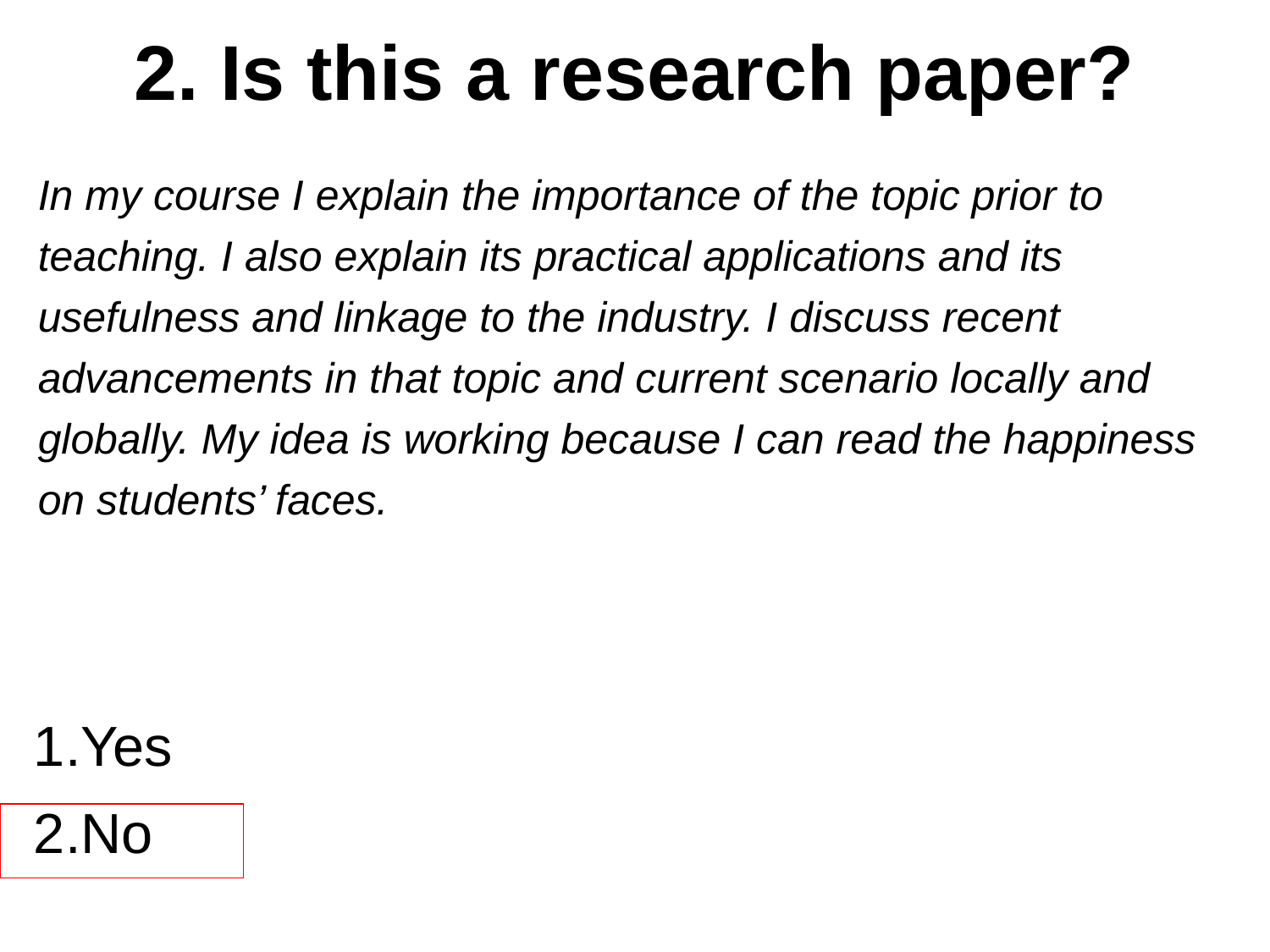

# 2. Is this a research paper?
In my course I explain the importance of the topic prior to teaching. I also explain its practical applications and its usefulness and linkage to the industry. I discuss recent advancements in that topic and current scenario locally and globally. My idea is working because I can read the happiness on students’ faces.

Yes
No